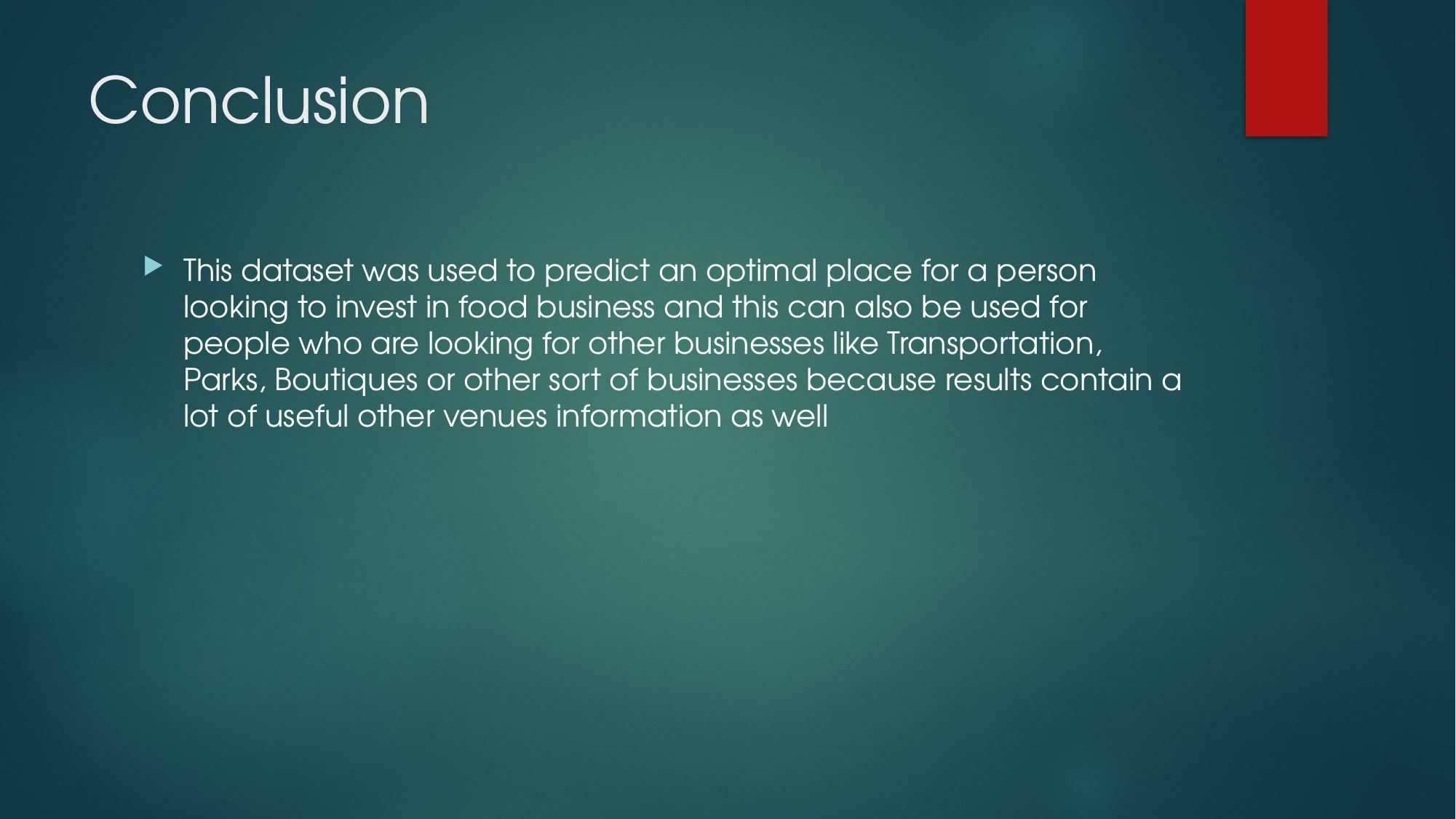

# Conclusion
This dataset was used to predict an optimal place for a person looking to invest in food business and this can also be used for people who are looking for other businesses like Transportation, Parks, Boutiques or other sort of businesses because results contain a lot of useful other venues information as well